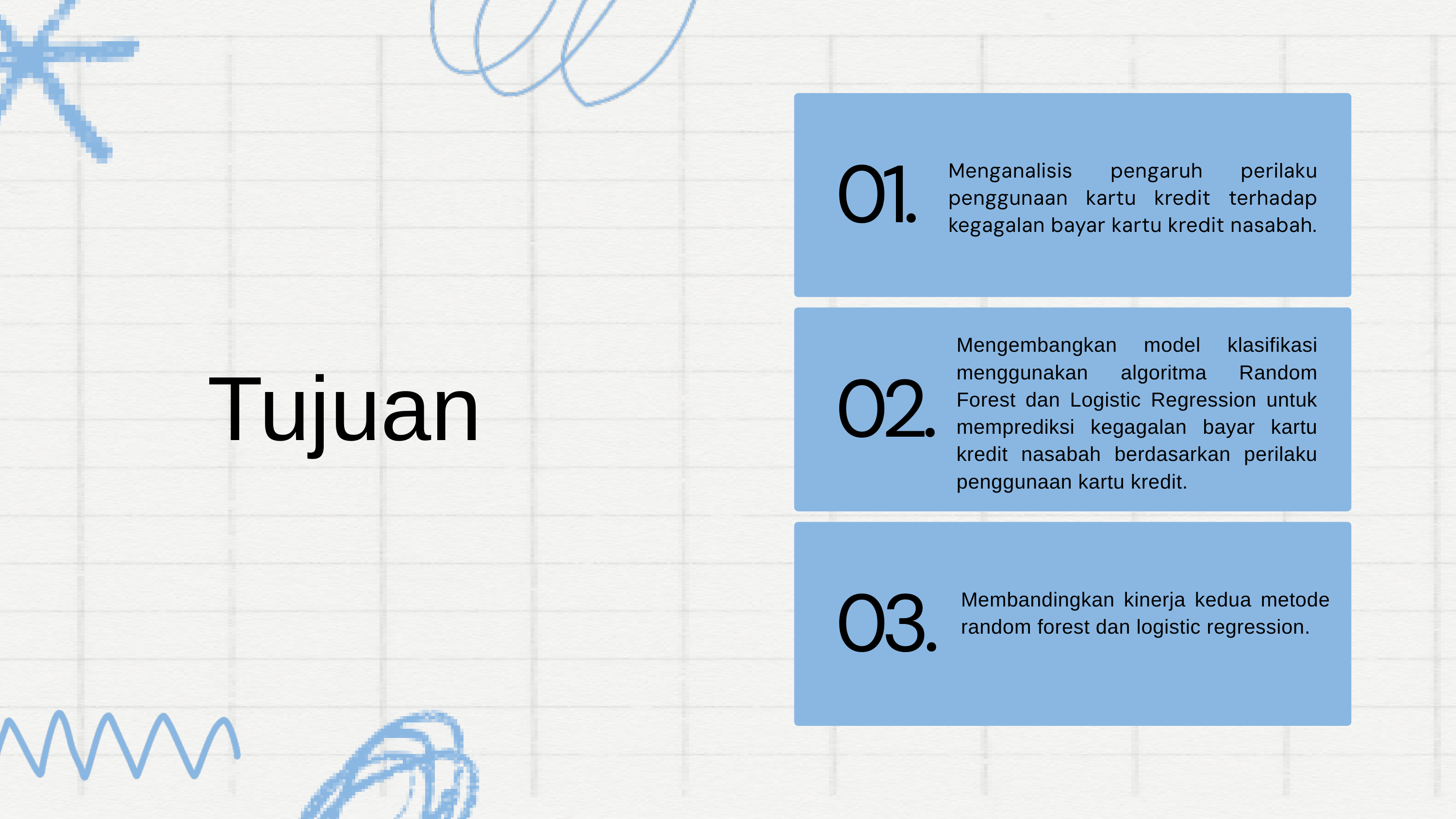

Menganalisis pengaruh perilaku penggunaan kartu kredit terhadap kegagalan bayar kartu kredit nasabah.
01.

Mengembangkan model klasifikasi menggunakan algoritma Random Forest dan Logistic Regression untuk memprediksi kegagalan bayar kartu kredit nasabah berdasarkan perilaku penggunaan kartu kredit.
Tujuan
02.

Membandingkan kinerja kedua metode random forest dan logistic regression.
03.